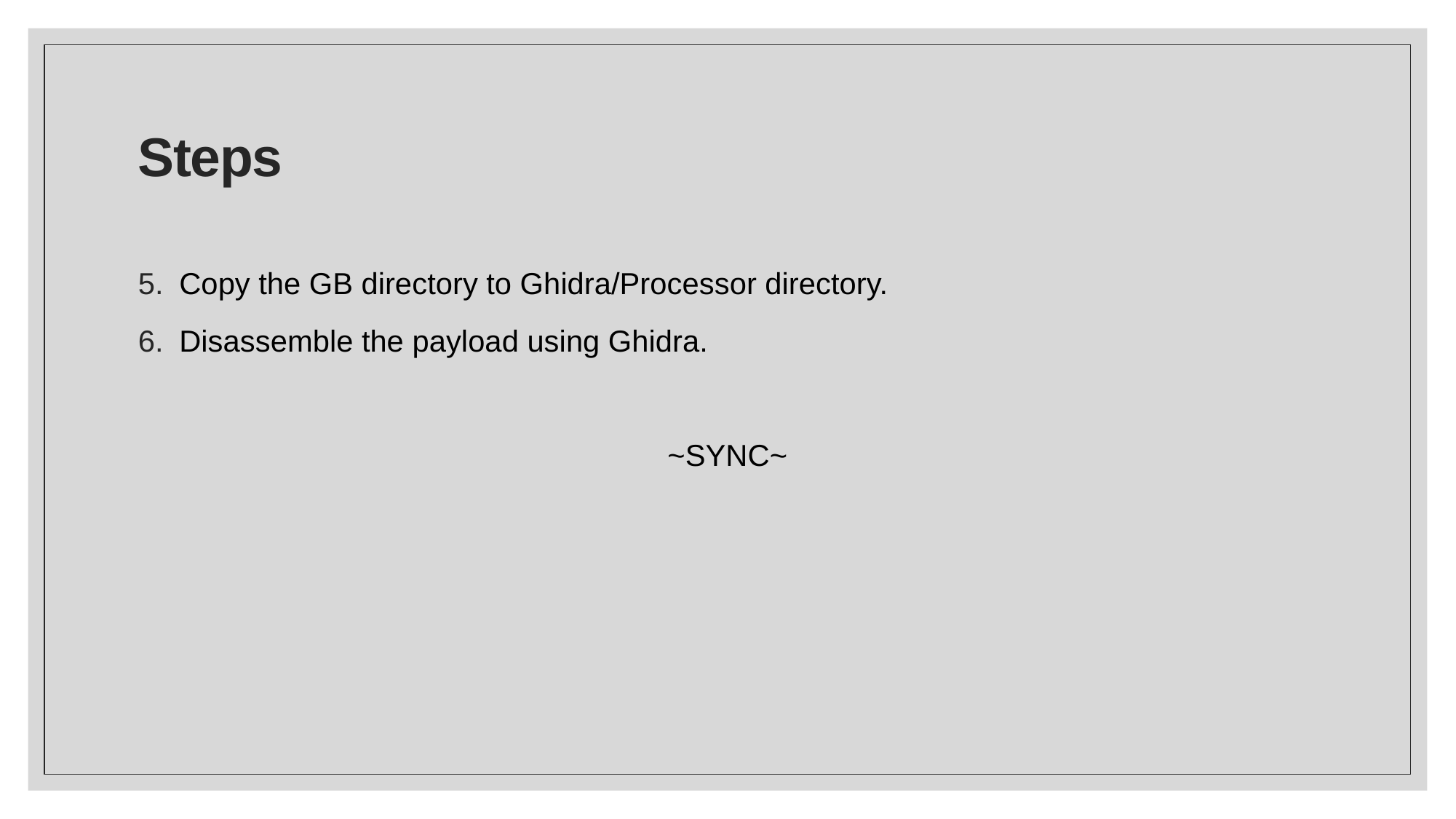

# Steps
Copy the GB directory to Ghidra/Processor directory.
Disassemble the payload using Ghidra.

~SYNC~